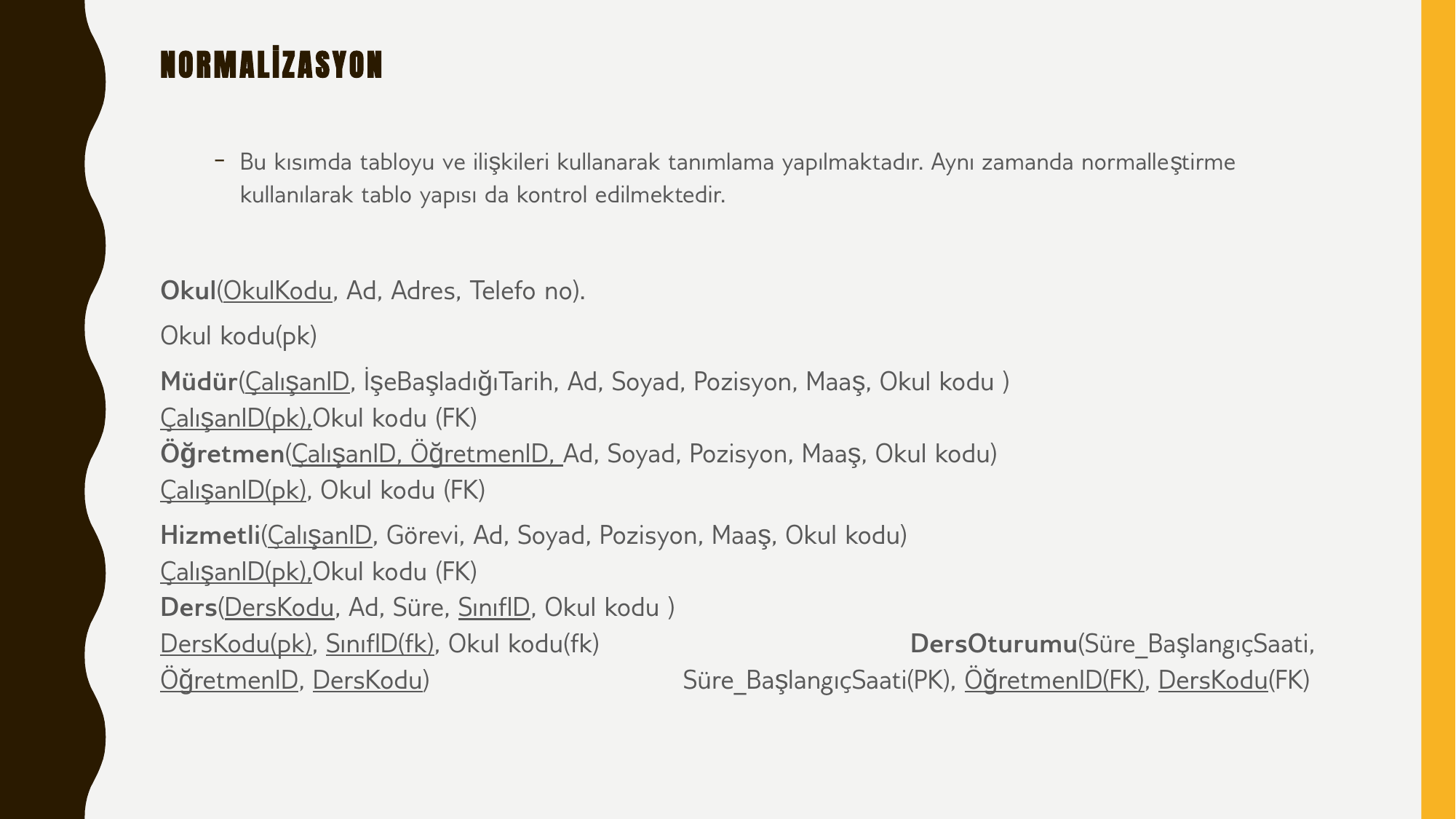

# Normalizasyon
Bu kısımda tabloyu ve ilişkileri kullanarak tanımlama yapılmaktadır. Aynı zamanda normalleştirme kullanılarak tablo yapısı da kontrol edilmektedir.

Okul(OkulKodu, Ad, Adres, Telefo no).
Okul kodu(pk)
Müdür(ÇalışanID, İşeBaşladığıTarih, Ad, Soyad, Pozisyon, Maaş, Okul kodu )                             ÇalışanID(pk),Okul kodu (FK)                                                                                                    Öğretmen(ÇalışanID, ÖğretmenID, Ad, Soyad, Pozisyon, Maaş, Okul kodu)                                        ÇalışanID(pk), Okul kodu (FK)
Hizmetli(ÇalışanID, Görevi, Ad, Soyad, Pozisyon, Maaş, Okul kodu)                                               ÇalışanID(pk),Okul kodu (FK)                                                                                                       Ders(DersKodu, Ad, Süre, SınıfID, Okul kodu )                                                                           DersKodu(pk), SınıfID(fk), Okul kodu(fk)                                      DersOturumu(Süre_BaşlangıçSaati, ÖğretmenID, DersKodu)                               Süre_BaşlangıçSaati(PK), ÖğretmenID(FK), DersKodu(FK)